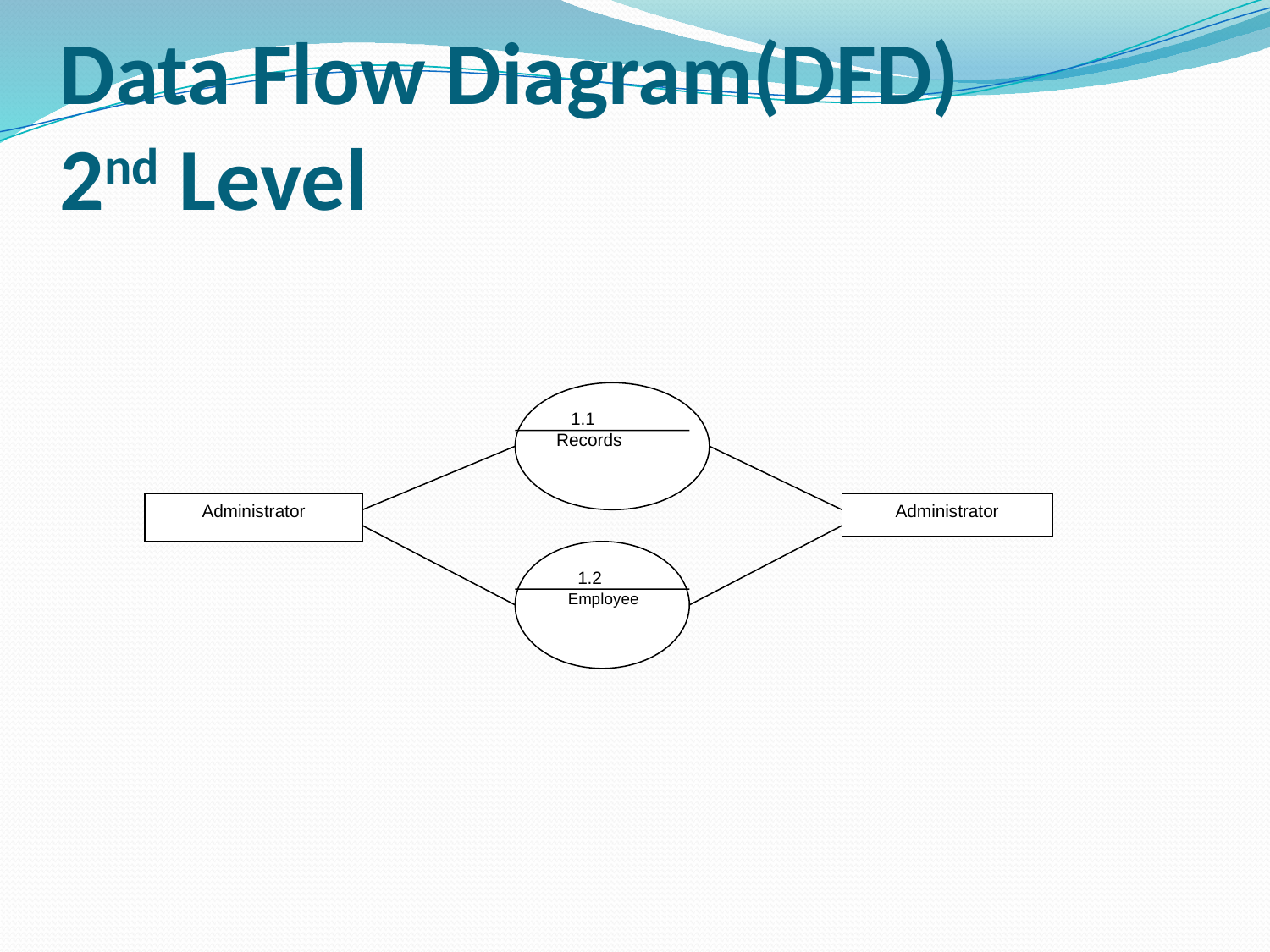

# Data Flow Diagram(DFD) 2nd Level

   1.1
Records

Administrator
Administrator

     1.2
   Employee